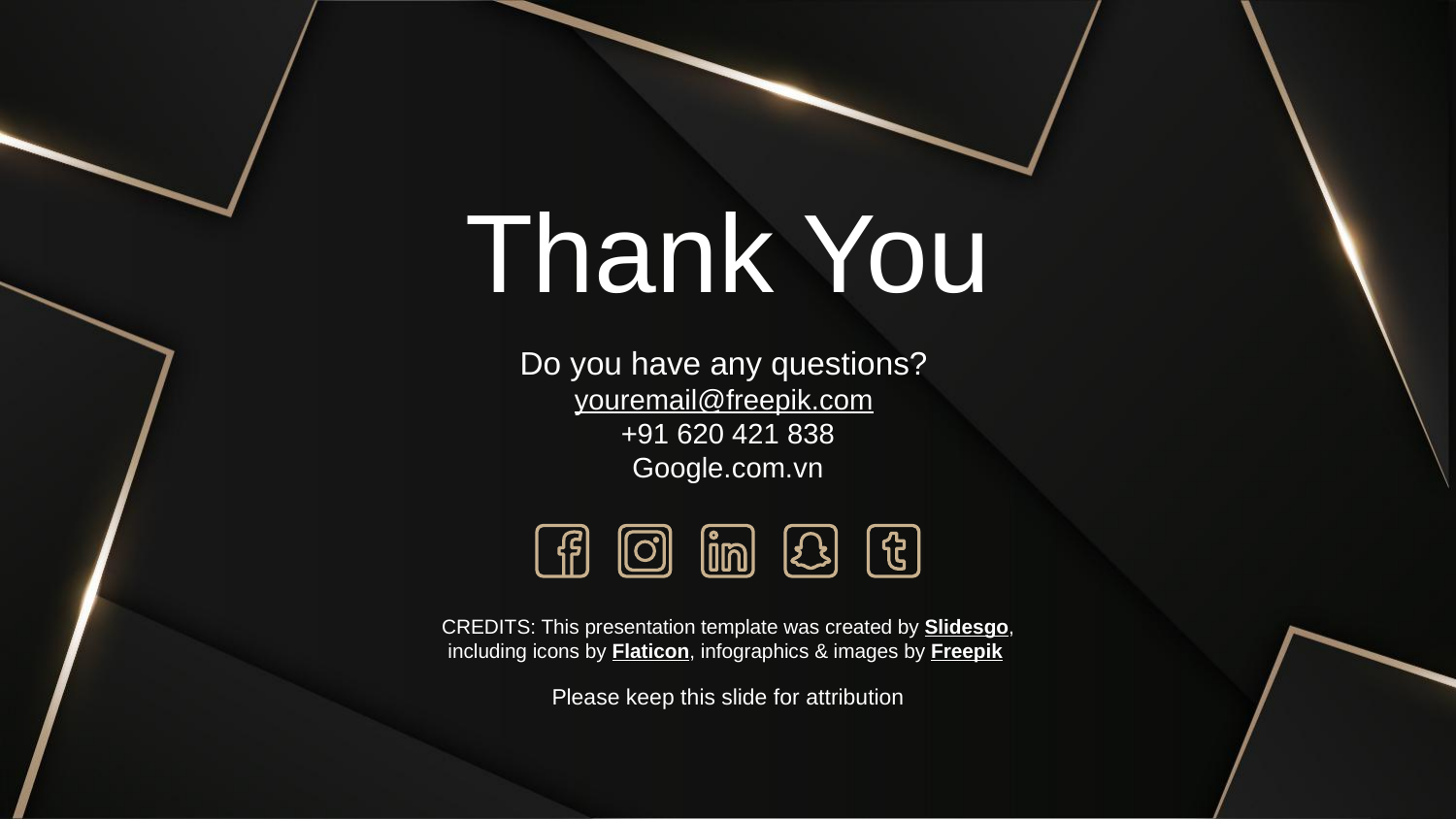

# Thank You
Do you have any questions? youremail@freepik.com
+91 620 421 838
Google.com.vn

Please keep this slide for attribution